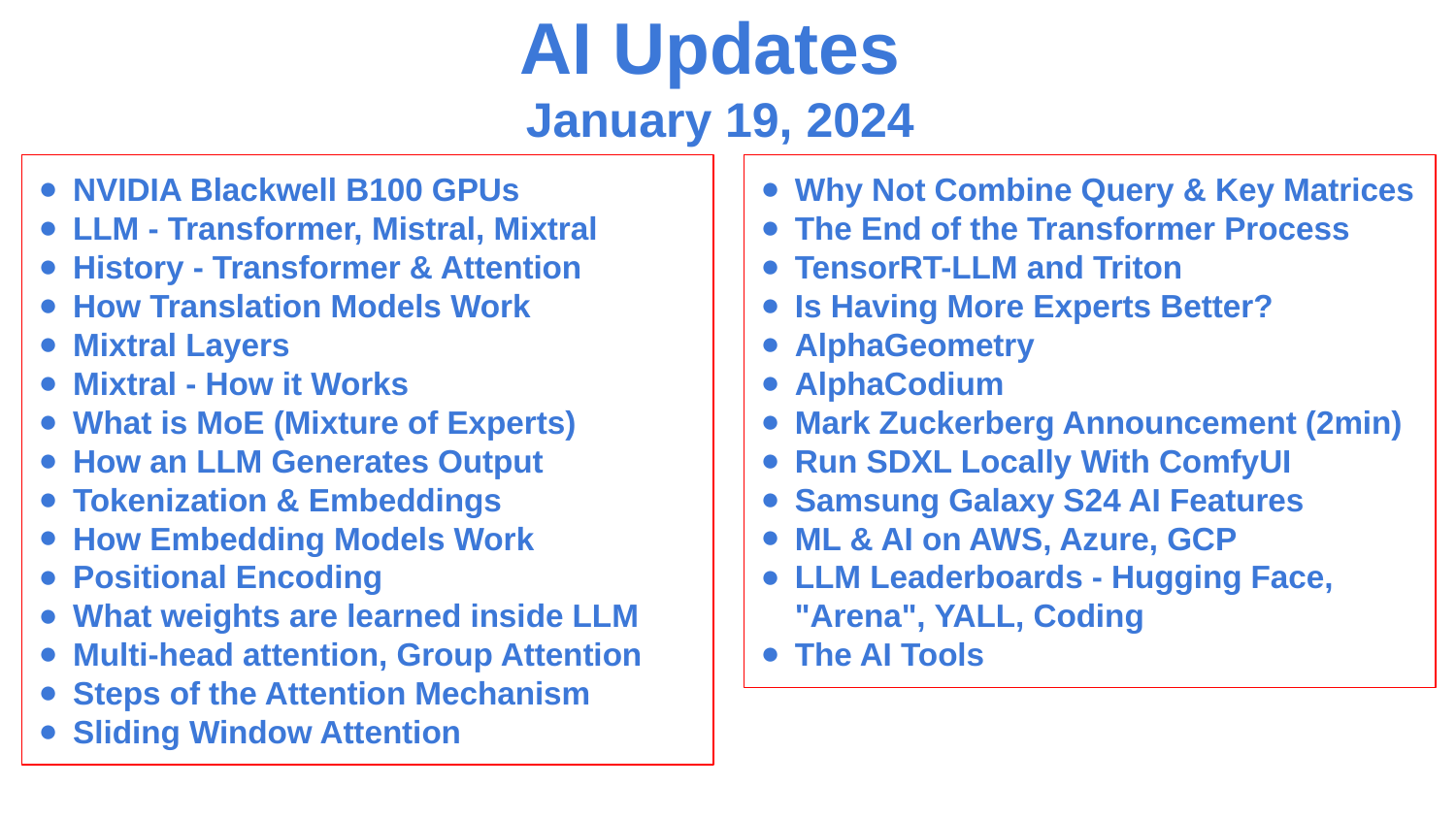

AI Updates
January 19, 2024
NVIDIA Blackwell B100 GPUs
LLM - Transformer, Mistral, Mixtral
History - Transformer & Attention
How Translation Models Work
Mixtral Layers
Mixtral - How it Works
What is MoE (Mixture of Experts)
How an LLM Generates Output
Tokenization & Embeddings
How Embedding Models Work
Positional Encoding
What weights are learned inside LLM
Multi-head attention, Group Attention
Steps of the Attention Mechanism
Sliding Window Attention
Why Not Combine Query & Key Matrices
The End of the Transformer Process
TensorRT-LLM and Triton
Is Having More Experts Better?
AlphaGeometry
AlphaCodium
Mark Zuckerberg Announcement (2min)
Run SDXL Locally With ComfyUI
Samsung Galaxy S24 AI Features
ML & AI on AWS, Azure, GCP
LLM Leaderboards - Hugging Face, "Arena", YALL, Coding
The AI Tools